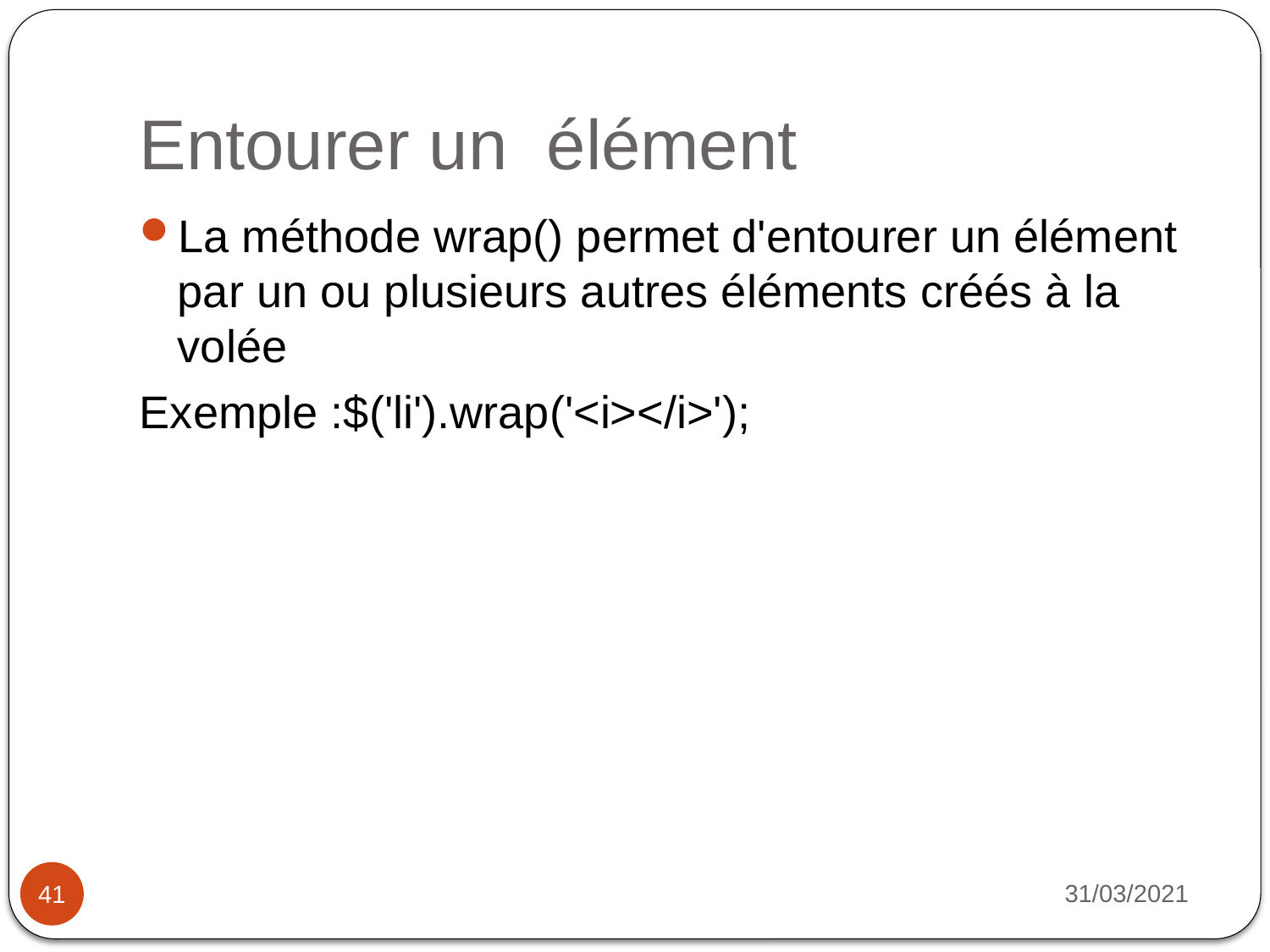

# Entourer un  élément
La méthode wrap() permet d'entourer un élément par un ou plusieurs autres éléments créés à la volée
Exemple :$('li').wrap('<i></i>');
31/03/2021
41